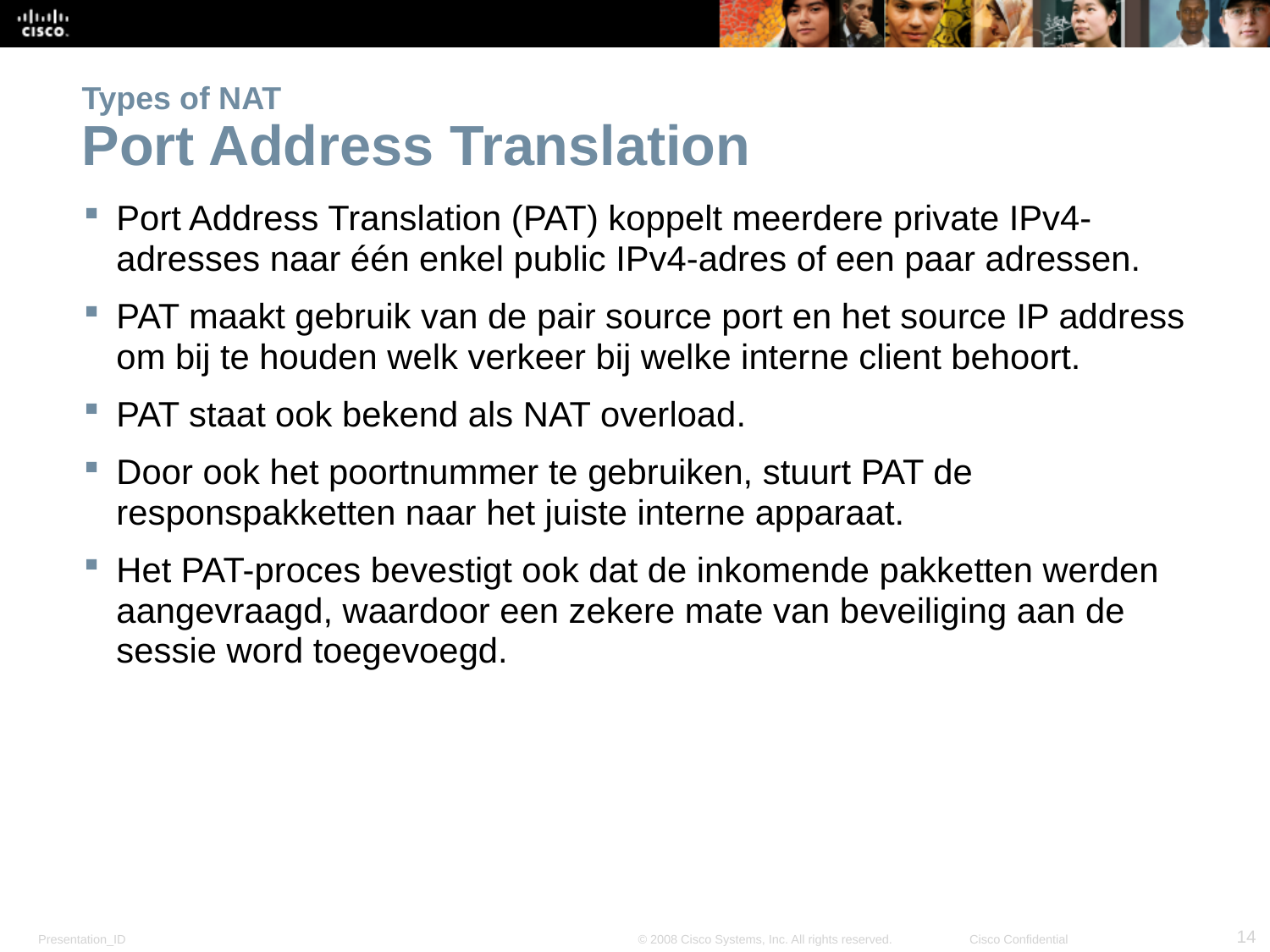

# Types of NAT Port Address Translation
Port Address Translation (PAT) koppelt meerdere private IPv4-adresses naar één enkel public IPv4-adres of een paar adressen.
PAT maakt gebruik van de pair source port en het source IP address om bij te houden welk verkeer bij welke interne client behoort.
PAT staat ook bekend als NAT overload.
Door ook het poortnummer te gebruiken, stuurt PAT de responspakketten naar het juiste interne apparaat.
Het PAT-proces bevestigt ook dat de inkomende pakketten werden aangevraagd, waardoor een zekere mate van beveiliging aan de sessie word toegevoegd.